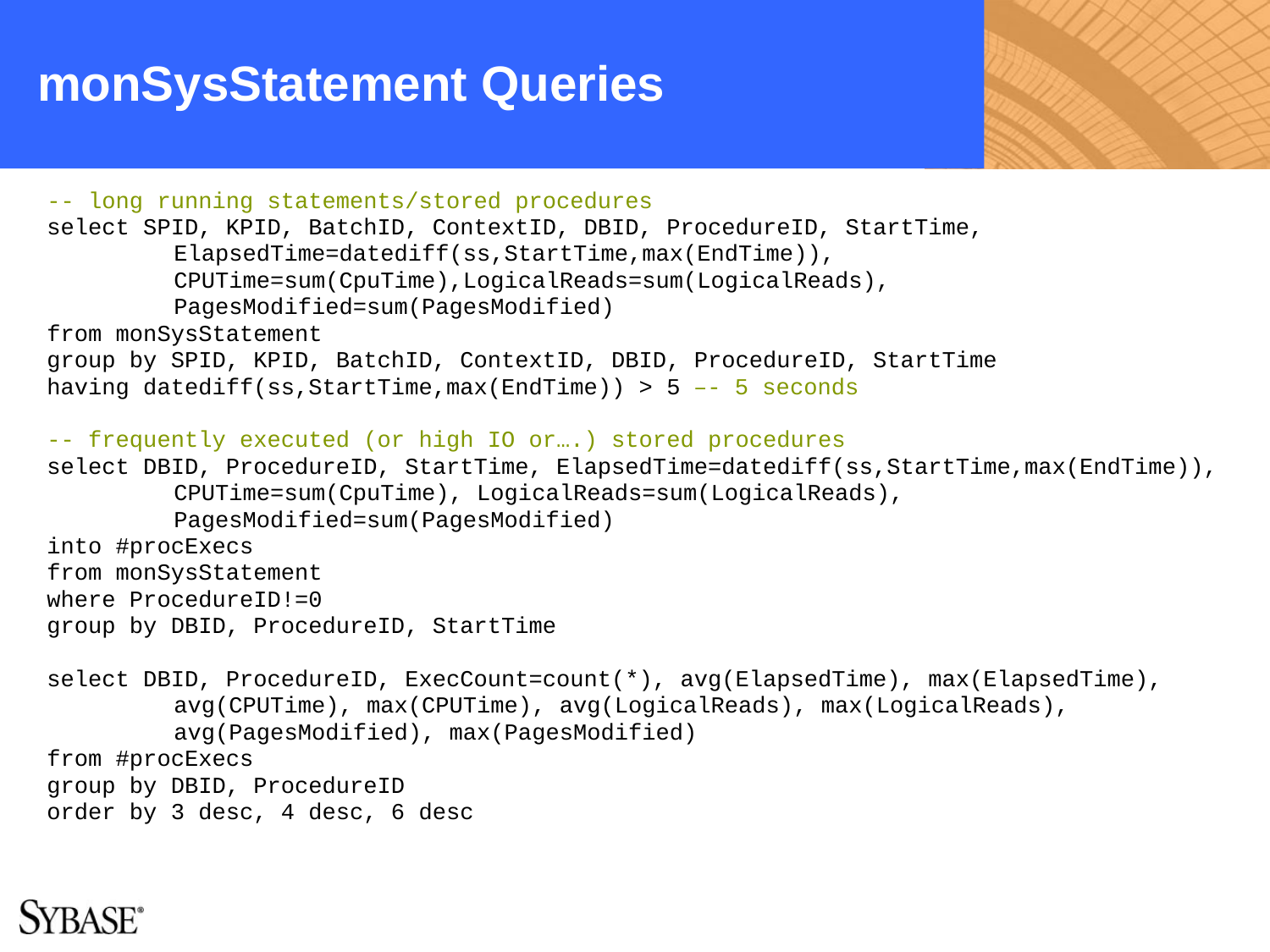

# monSysStatement Queries
-- long running statements/stored procedures
select SPID, KPID, BatchID, ContextID, DBID, ProcedureID, StartTime,
	ElapsedTime=datediff(ss,StartTime,max(EndTime)),
	CPUTime=sum(CpuTime),LogicalReads=sum(LogicalReads),
	PagesModified=sum(PagesModified)
from monSysStatement
group by SPID, KPID, BatchID, ContextID, DBID, ProcedureID, StartTime
having datediff(ss,StartTime,max(EndTime)) > 5 –- 5 seconds

-- frequently executed (or high IO or….) stored procedures
select DBID, ProcedureID, StartTime, ElapsedTime=datediff(ss,StartTime,max(EndTime)),
	CPUTime=sum(CpuTime), LogicalReads=sum(LogicalReads),
	PagesModified=sum(PagesModified)
into #procExecs
from monSysStatement
where ProcedureID!=0
group by DBID, ProcedureID, StartTime

select DBID, ProcedureID, ExecCount=count(*), avg(ElapsedTime), max(ElapsedTime),
	avg(CPUTime), max(CPUTime), avg(LogicalReads), max(LogicalReads),
	avg(PagesModified), max(PagesModified)
from #procExecs
group by DBID, ProcedureID
order by 3 desc, 4 desc, 6 desc